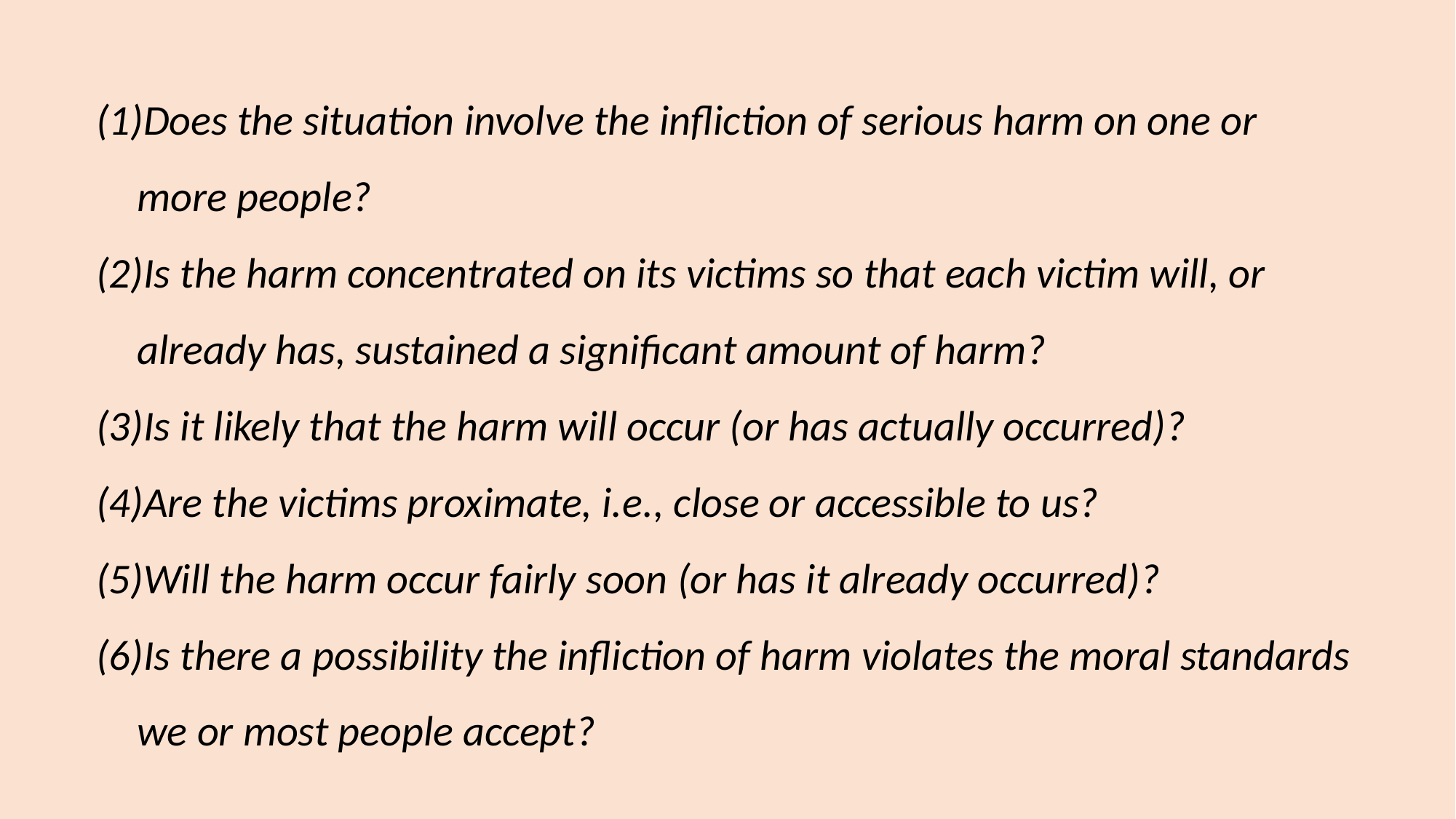

Does the situation involve the infliction of serious harm on one or more people?
Is the harm concentrated on its victims so that each victim will, or already has, sustained a significant amount of harm?
Is it likely that the harm will occur (or has actually occurred)?
Are the victims proximate, i.e., close or accessible to us?
Will the harm occur fairly soon (or has it already occurred)?
Is there a possibility the infliction of harm violates the moral standards we or most people accept?